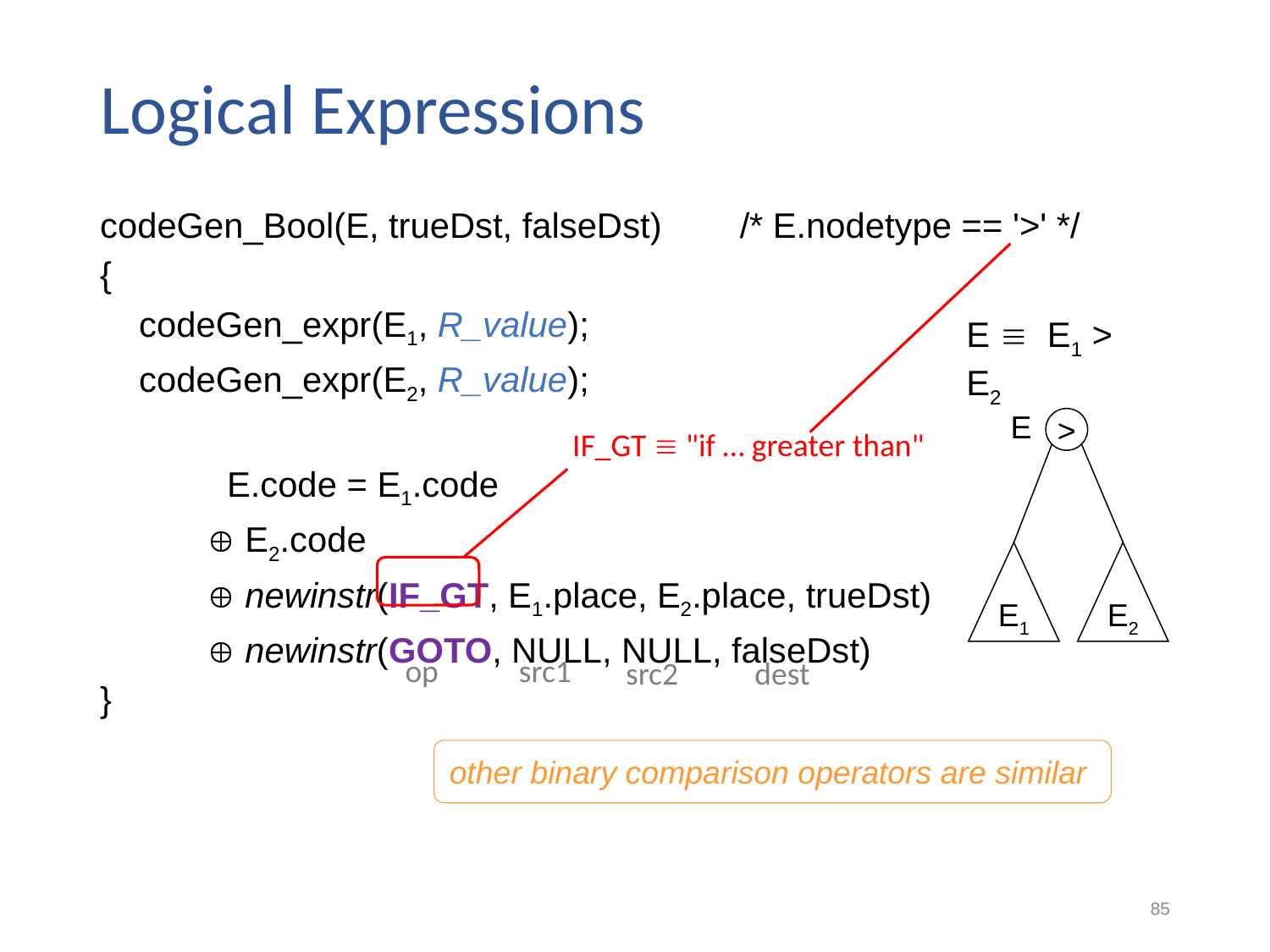

# Logical Expressions
codeGen_Bool(E, trueDst, falseDst)        /* E.nodetype == '>' */
{
    codeGen_expr(E1, R_value);
    codeGen_expr(E2, R_value);

	E.code = E1.code
           ⊕ E2.code
           ⊕ newinstr(if_gt, E1.place, E2.place, trueDst)
           ⊕ newinstr(goto, NULL, NULL, falseDst)
}
E ≡  E1 > E2
E
>
if_gt ≡ "if … greater than"
E1
E2

op
src1
src2
dest
other binary comparison operators are similar
85